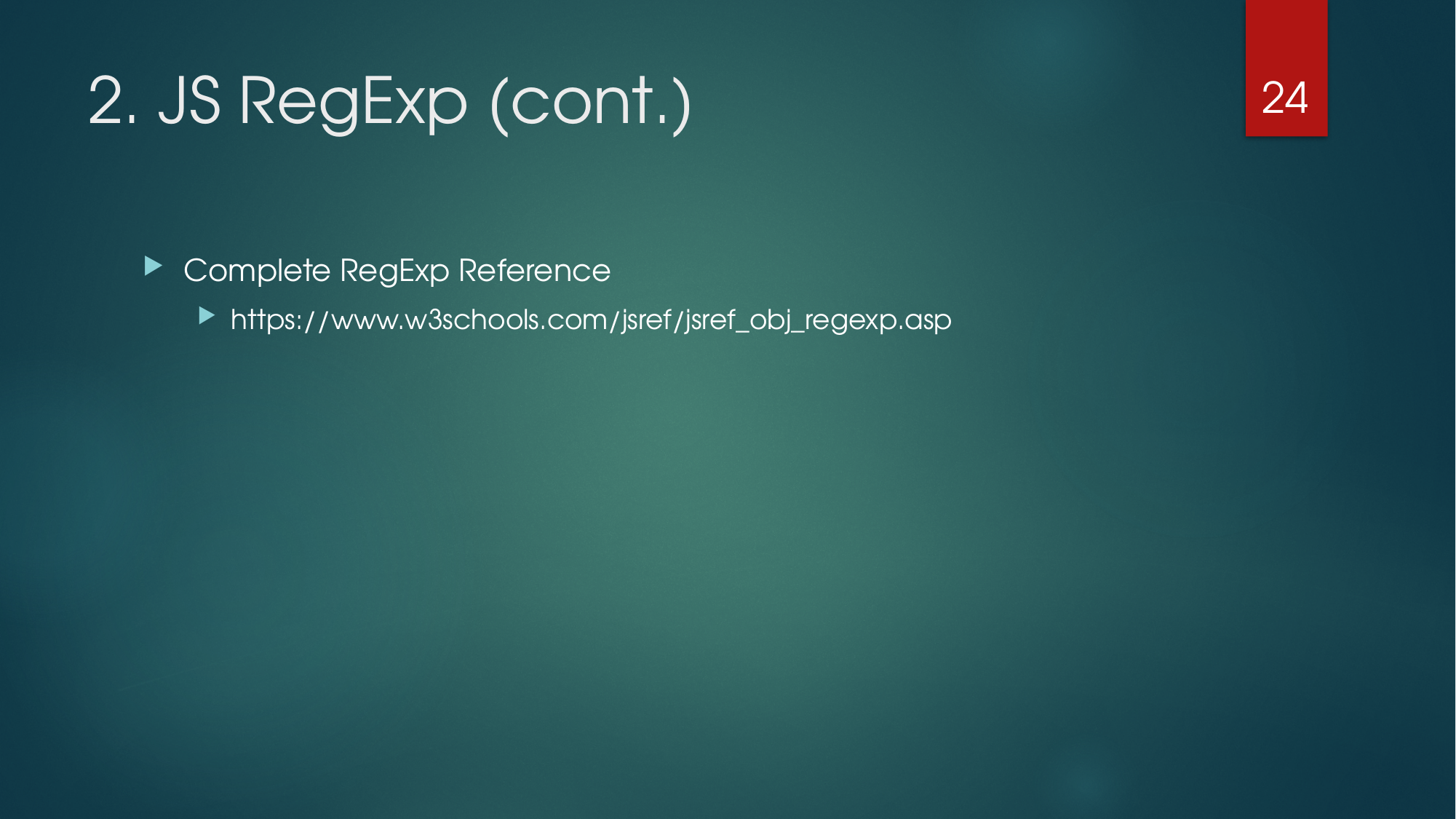

24
# 2. JS RegExp (cont.)
Complete RegExp Reference
https://www.w3schools.com/jsref/jsref_obj_regexp.asp